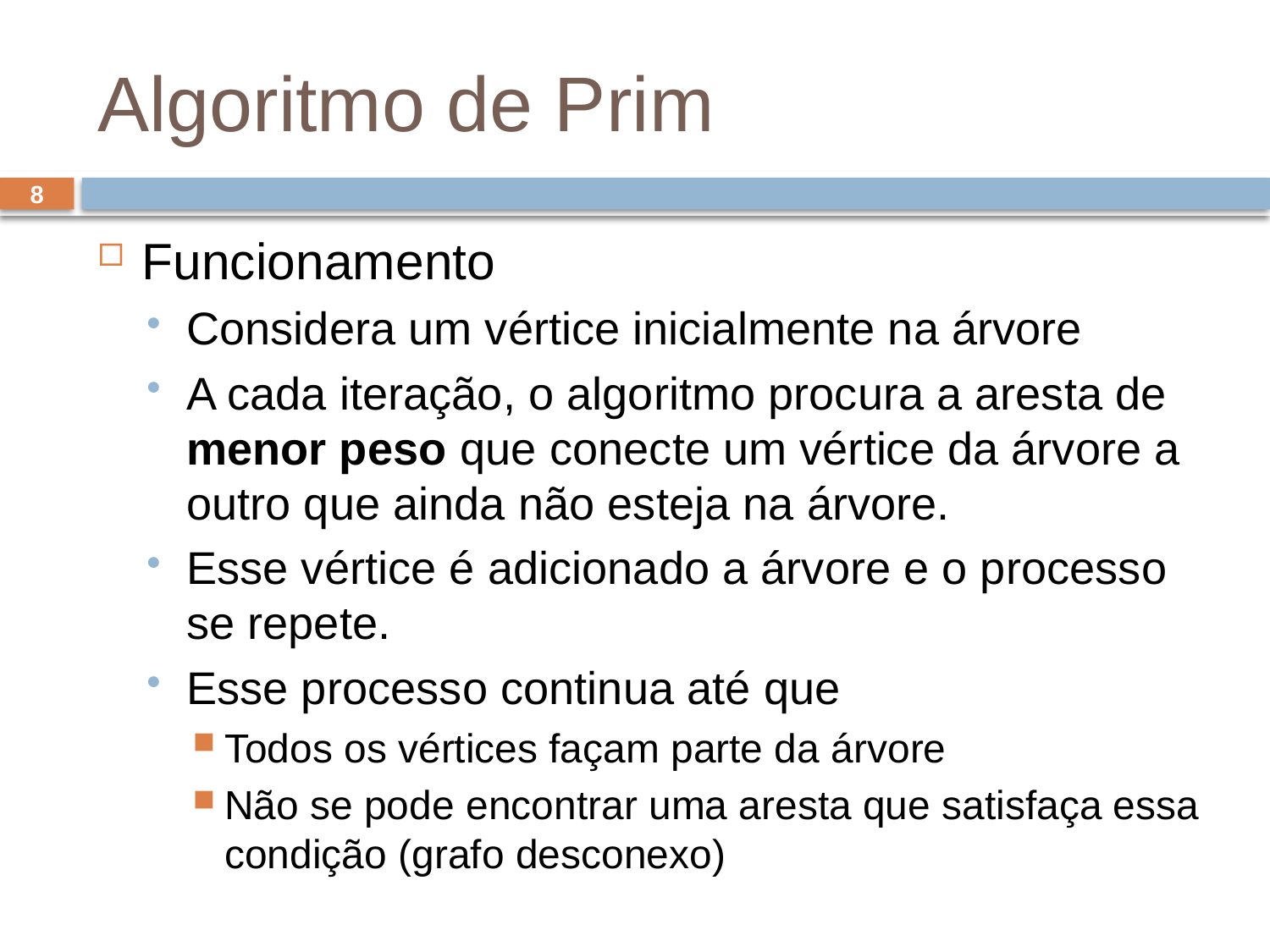

# Algoritmo de Prim
8
Funcionamento
Considera um vértice inicialmente na árvore
A cada iteração, o algoritmo procura a aresta de menor peso que conecte um vértice da árvore a outro que ainda não esteja na árvore.
Esse vértice é adicionado a árvore e o processo se repete.
Esse processo continua até que
Todos os vértices façam parte da árvore
Não se pode encontrar uma aresta que satisfaça essa condição (grafo desconexo)